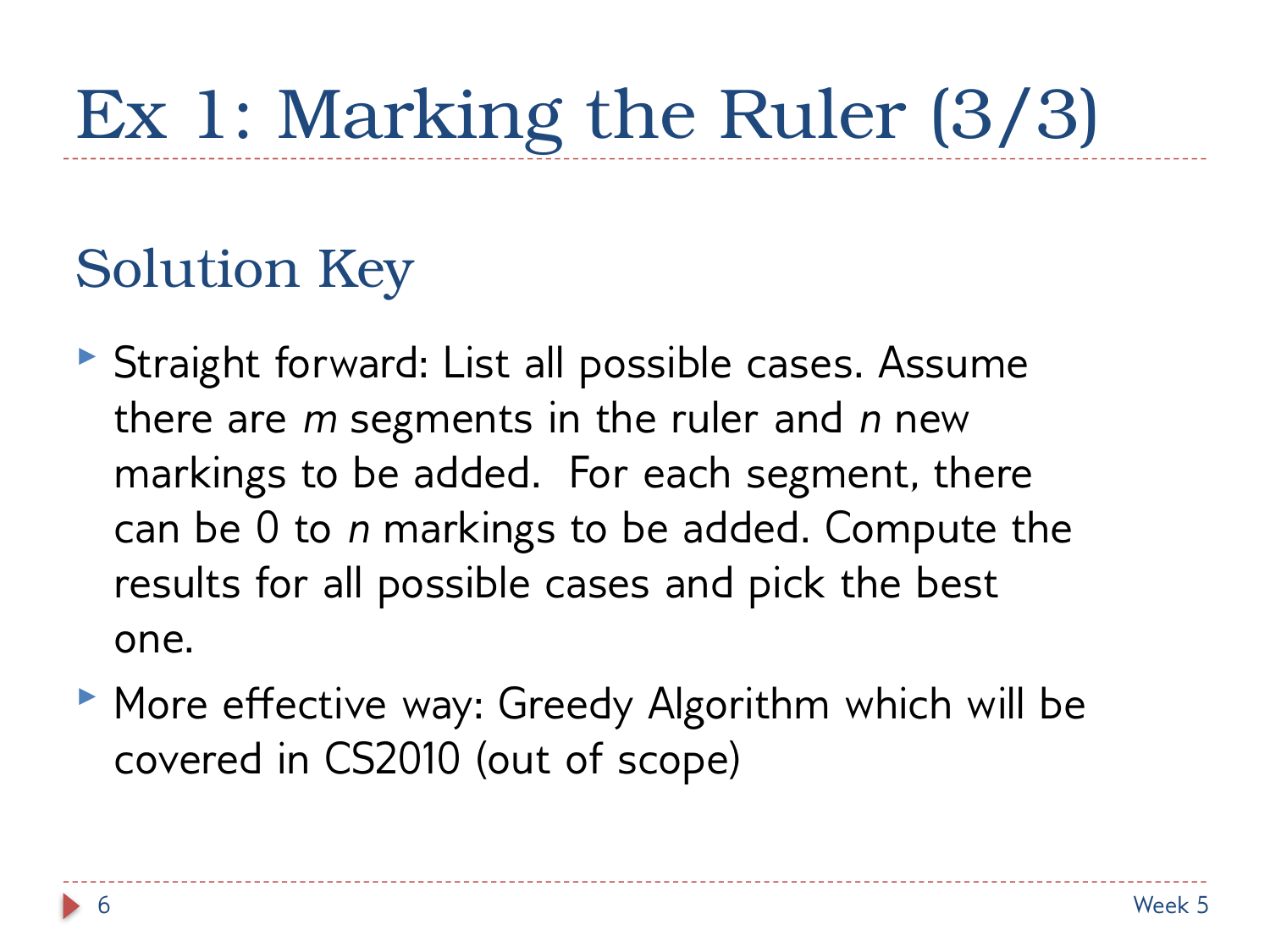

# Ex 1: Marking the Ruler (3/3)
Solution Key
Straight forward: List all possible cases. Assume there are m segments in the ruler and n new markings to be added.  For each segment, there can be 0 to n markings to be added. Compute the results for all possible cases and pick the best one.
More effective way: Greedy Algorithm which will be covered in CS2010 (out of scope)
6
Week 5